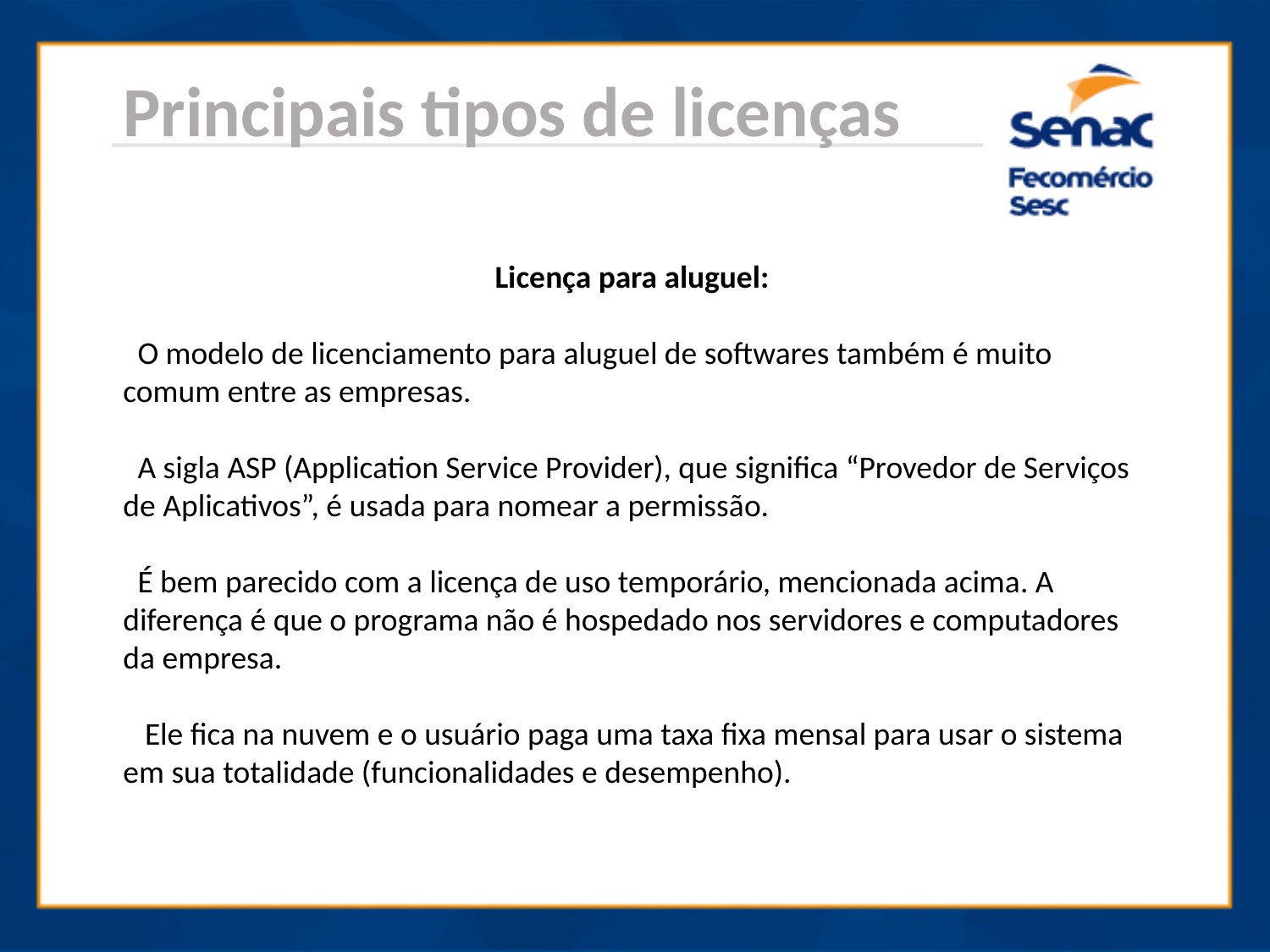

Principais tipos de licenças
Licença para aluguel:

  O modelo de licenciamento para aluguel de softwares também é muito comum entre as empresas.

  A sigla ASP (Application Service Provider), que significa “Provedor de Serviços de Aplicativos”, é usada para nomear a permissão.

  É bem parecido com a licença de uso temporário, mencionada acima. A diferença é que o programa não é hospedado nos servidores e computadores da empresa.

   Ele fica na nuvem e o usuário paga uma taxa fixa mensal para usar o sistema em sua totalidade (funcionalidades e desempenho).